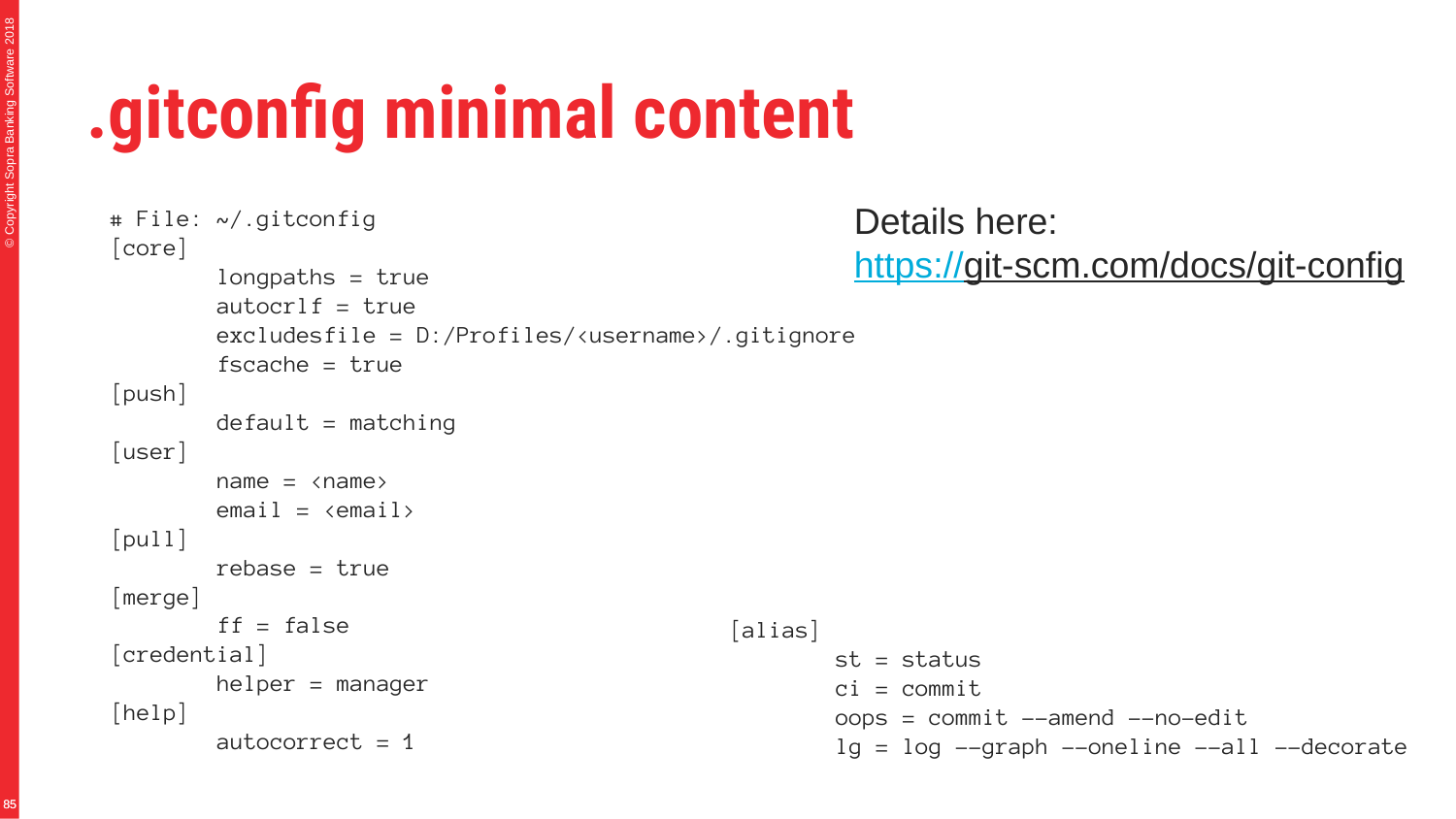

# .gitconfig minimal content
Details here:
https://git-scm.com/docs/git-config
# File: ~/.gitconfig
[core]
        longpaths = true
        autocrlf = true
        excludesfile = D:/Profiles/<username>/.gitignore
        fscache = true
[push]
        default = matching
[user]
        name = <name>
        email = <email>
[pull]
        rebase = true
[merge]
        ff = false
[credential]
        helper = manager
[help]
        autocorrect = 1
[alias]
        st = status
        ci = commit
        oops = commit --amend --no-edit
        lg = log --graph --oneline --all --decorate